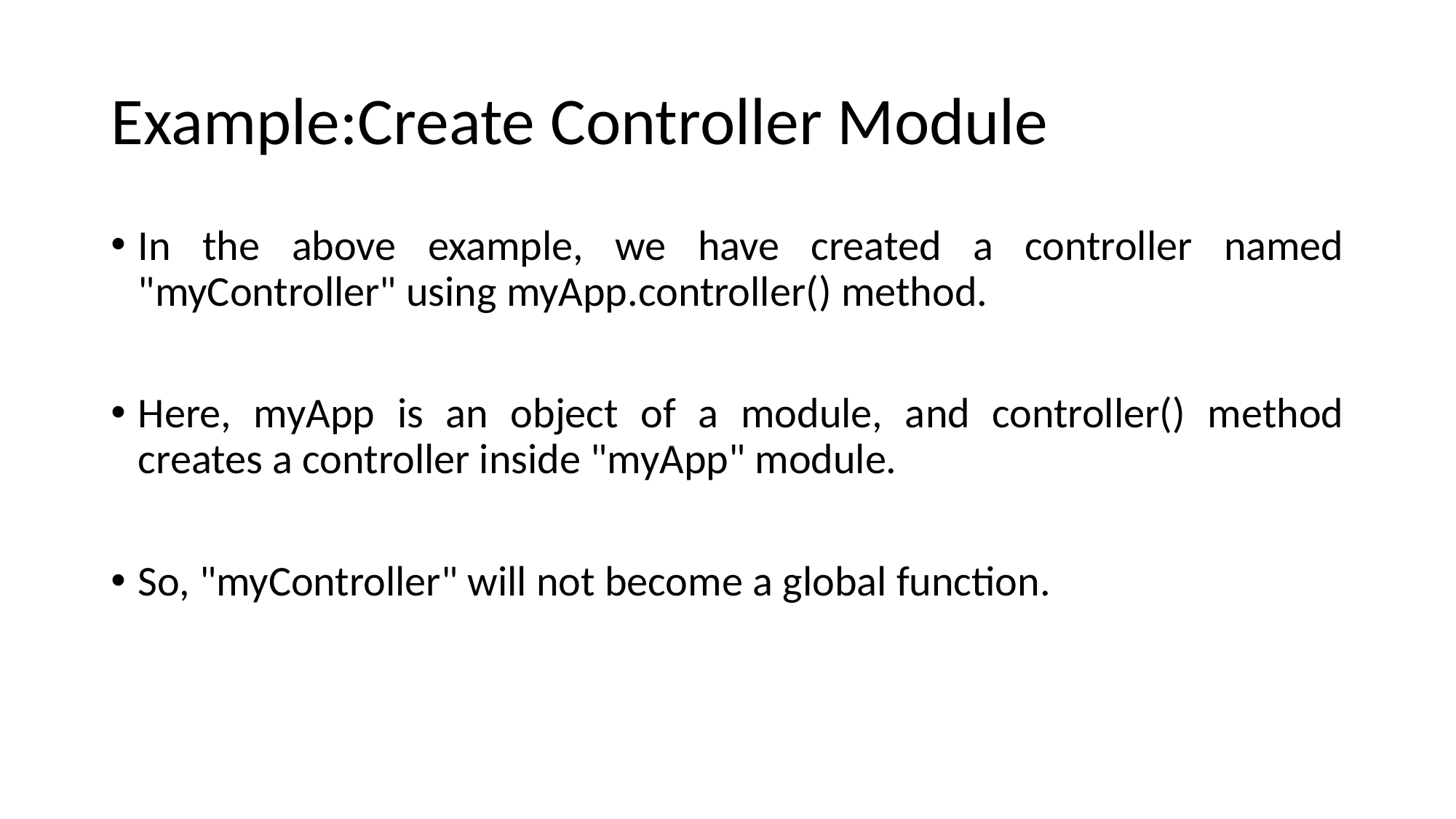

# Example:Create Controller Module
In the above example, we have created a controller named "myController" using myApp.controller() method.

Here, myApp is an object of a module, and controller() method creates a controller inside "myApp" module.

So, "myController" will not become a global function.